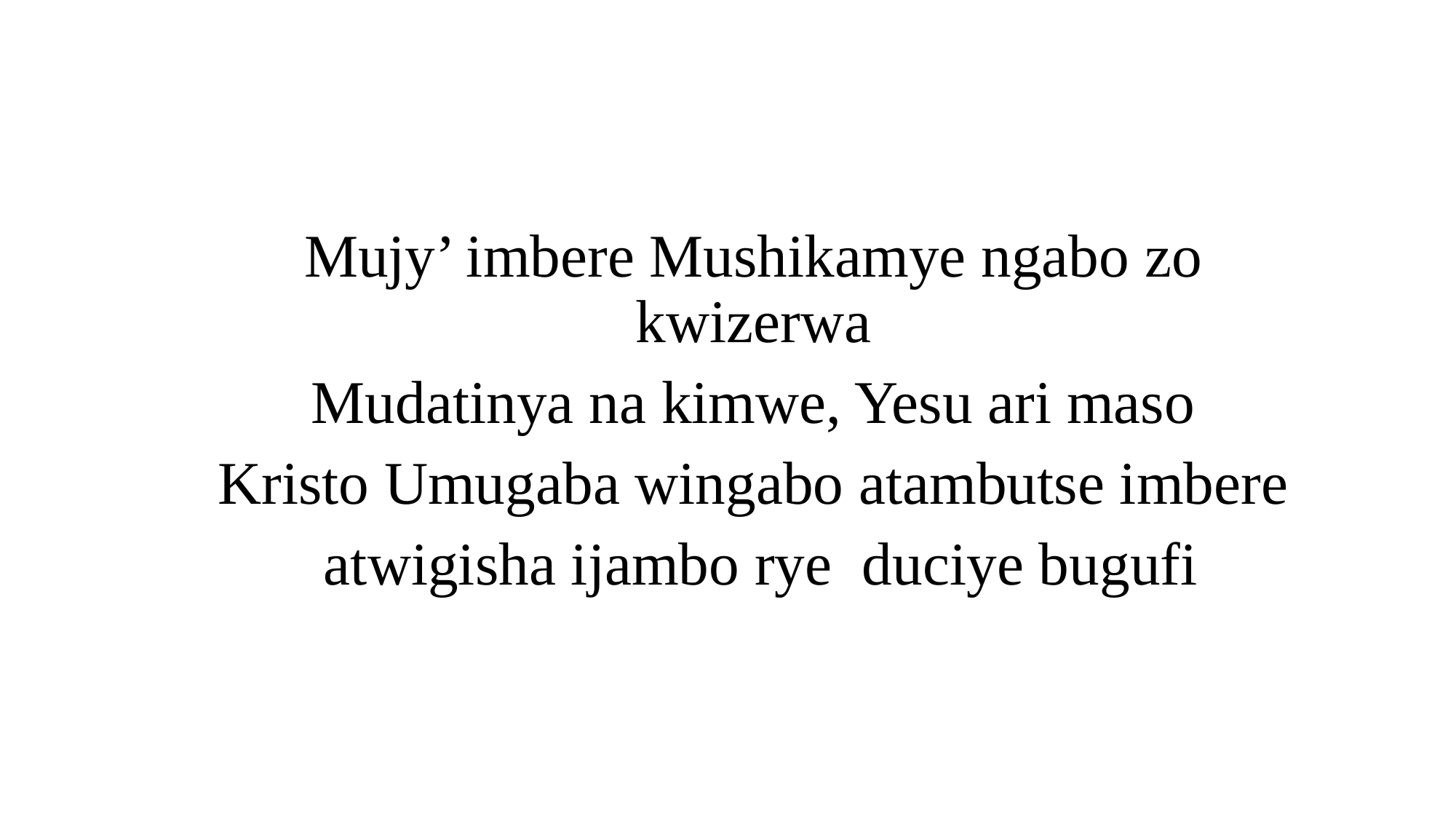

Mujy’ imbere Mushikamye ngabo zo kwizerwa
Mudatinya na kimwe, Yesu ari maso
Kristo Umugaba wingabo atambutse imbere
 atwigisha ijambo rye  duciye bugufi